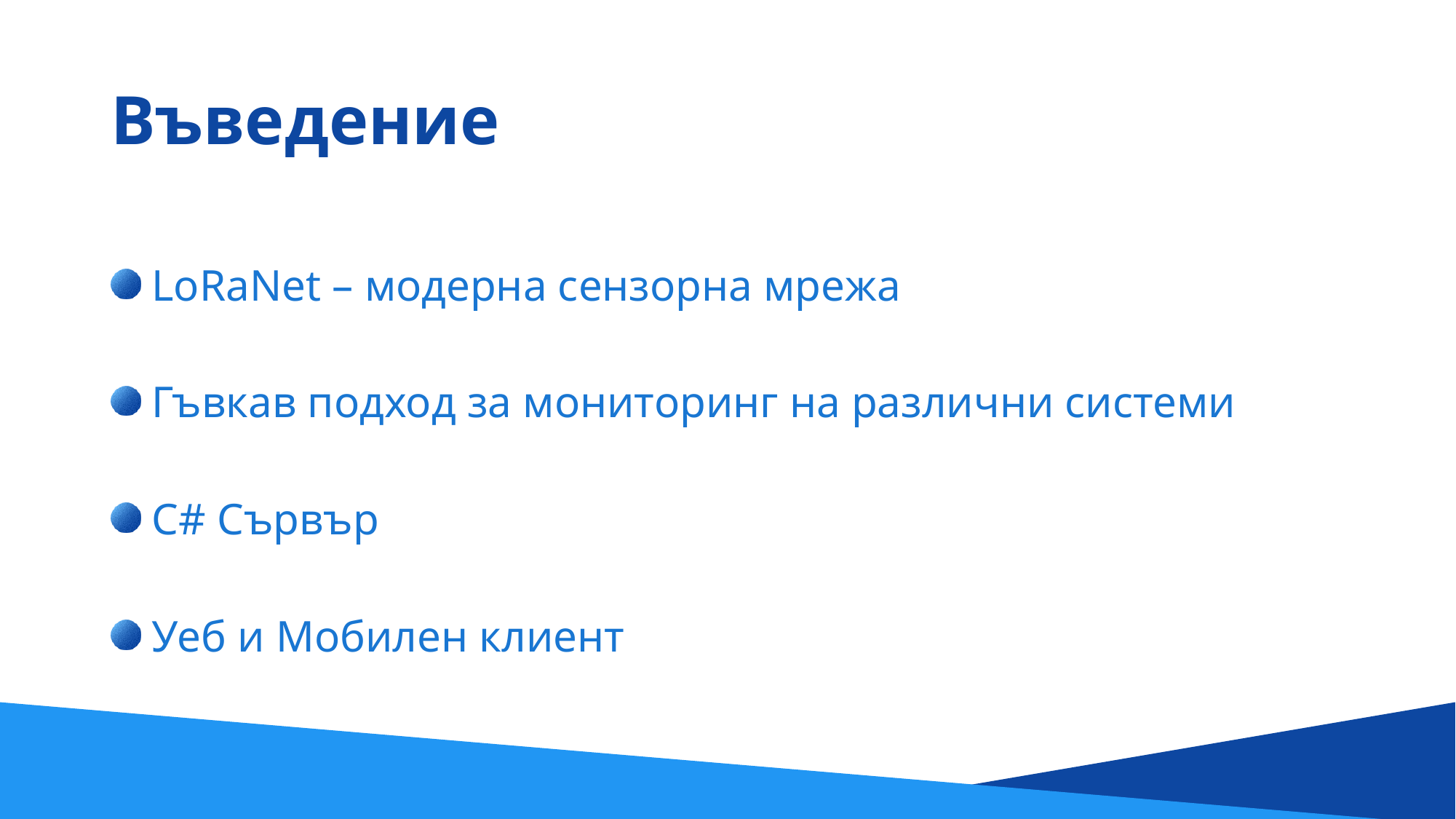

# Въведение
 LoRaNet – модерна сензорна мрежа
 Гъвкав подход за мониторинг на различни системи
 C# Сървър
 Уеб и Мобилен клиент